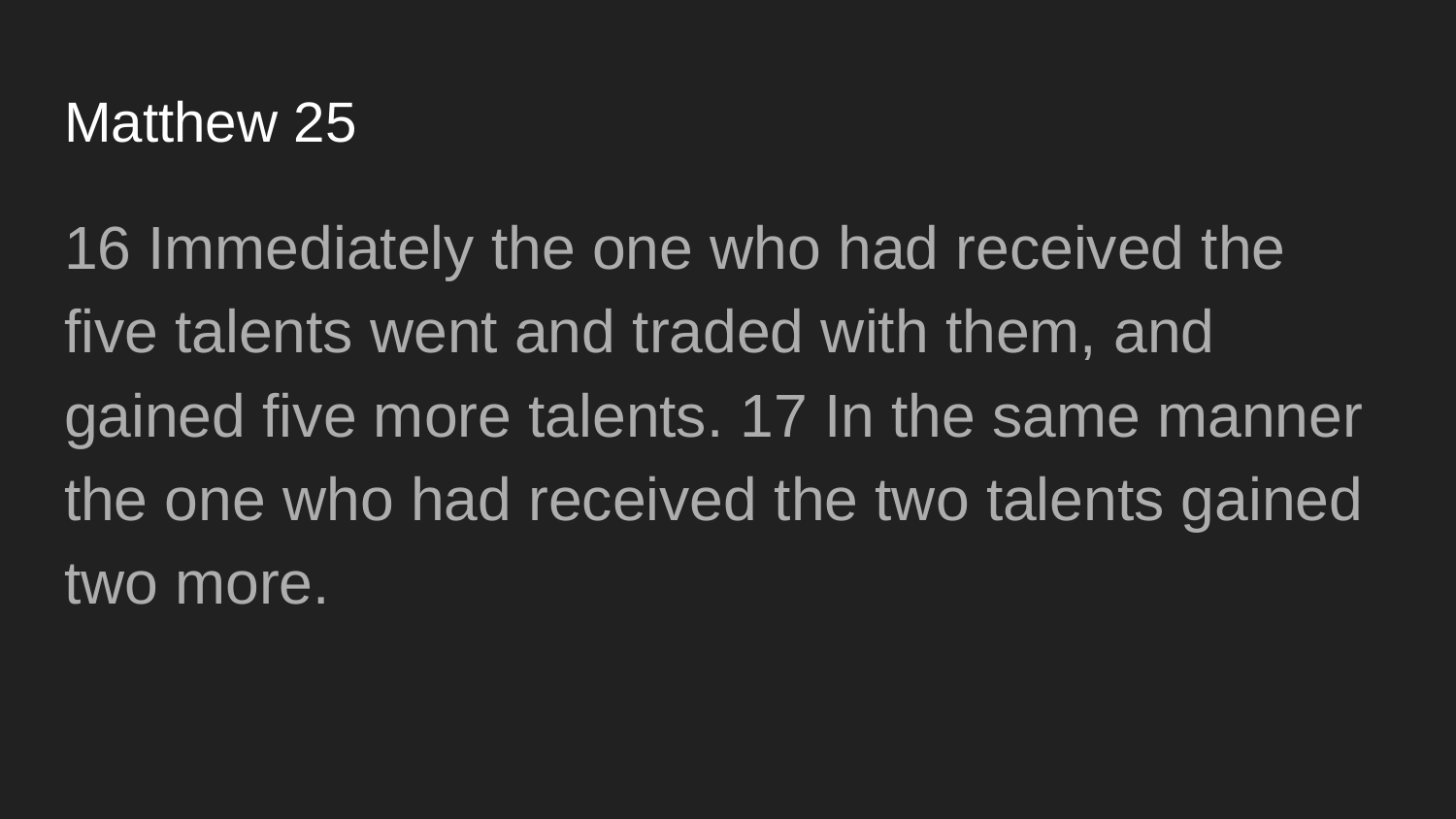

# Matthew 25
16 Immediately the one who had received the five talents went and traded with them, and gained five more talents. 17 In the same manner the one who had received the two talents gained two more.